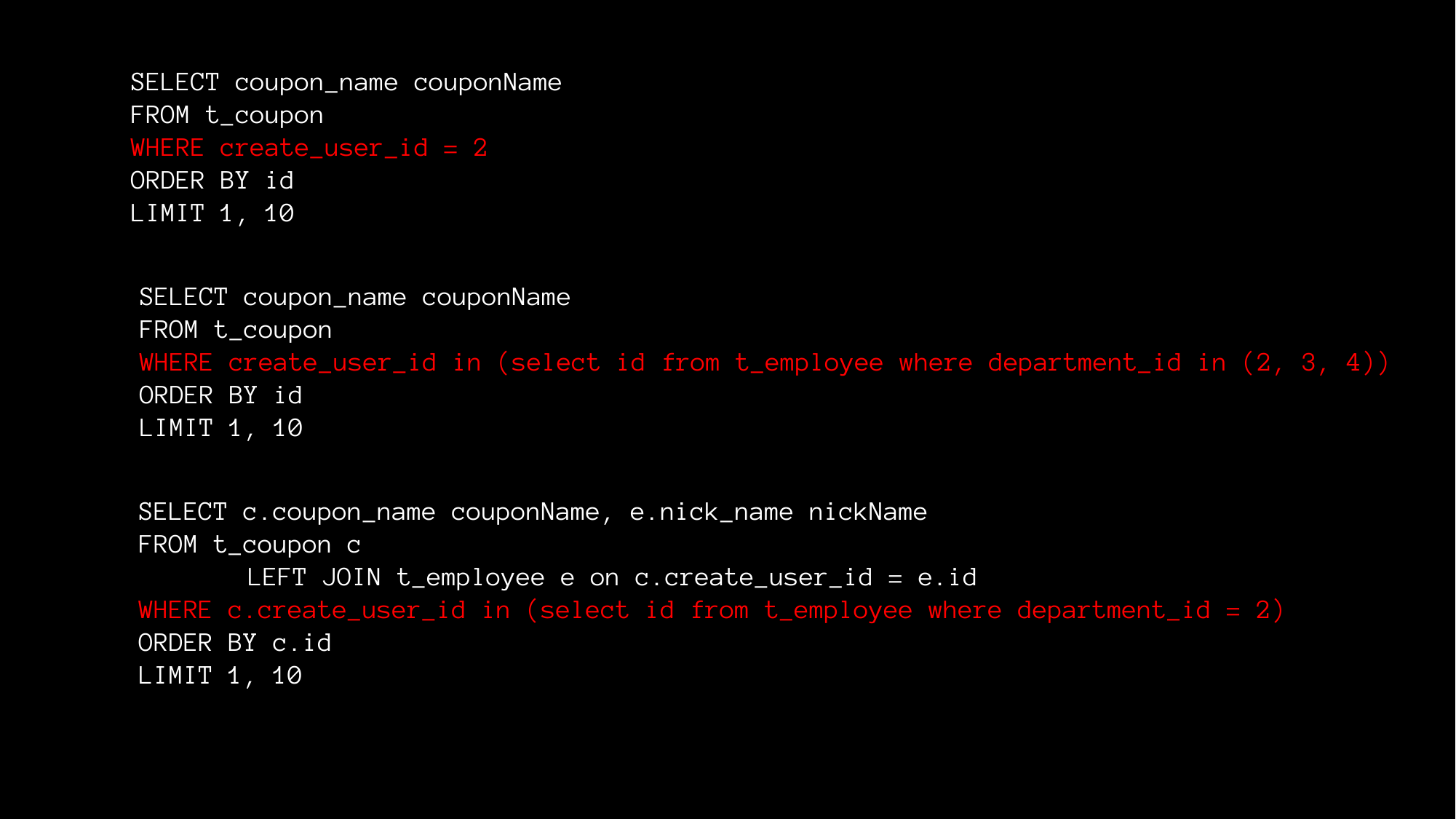

SELECT coupon_name couponName
FROM t_coupon
WHERE create_user_id = 2
ORDER BY id
LIMIT 1, 10
SELECT coupon_name couponName
FROM t_coupon
WHERE create_user_id in (select id from t_employee where department_id in (2, 3, 4))
ORDER BY id
LIMIT 1, 10
SELECT c.coupon_name couponName, e.nick_name nickName
FROM t_coupon c
	LEFT JOIN t_employee e on c.create_user_id = e.id
WHERE c.create_user_id in (select id from t_employee where department_id = 2)
ORDER BY c.id
LIMIT 1, 10